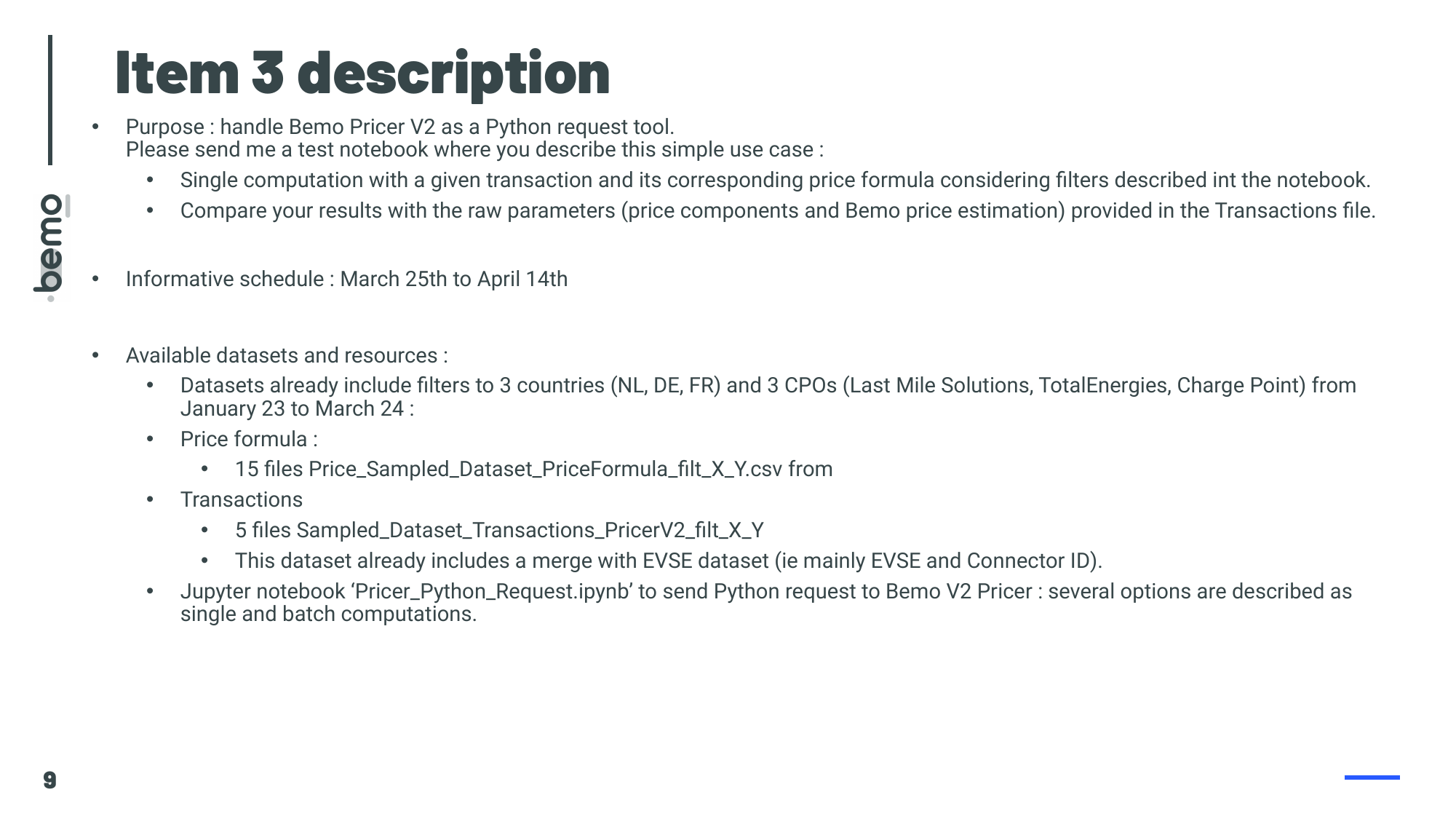

# Item 3 description
Purpose : handle Bemo Pricer V2 as a Python request tool.
Please send me a test notebook where you describe this simple use case :
Single computation with a given transaction and its corresponding price formula considering filters described int the notebook.
Compare your results with the raw parameters (price components and Bemo price estimation) provided in the Transactions file.

Informative schedule : March 25th to April 14th

Available datasets and resources :
Datasets already include filters to 3 countries (NL, DE, FR) and 3 CPOs (Last Mile Solutions, TotalEnergies, Charge Point) from January 23 to March 24 :
Price formula :
15 files Price_Sampled_Dataset_PriceFormula_filt_X_Y.csv from
Transactions
5 files Sampled_Dataset_Transactions_PricerV2_filt_X_Y
This dataset already includes a merge with EVSE dataset (ie mainly EVSE and Connector ID).
Jupyter notebook ‘Pricer_Python_Request.ipynb’ to send Python request to Bemo V2 Pricer : several options are described as single and batch computations.
9